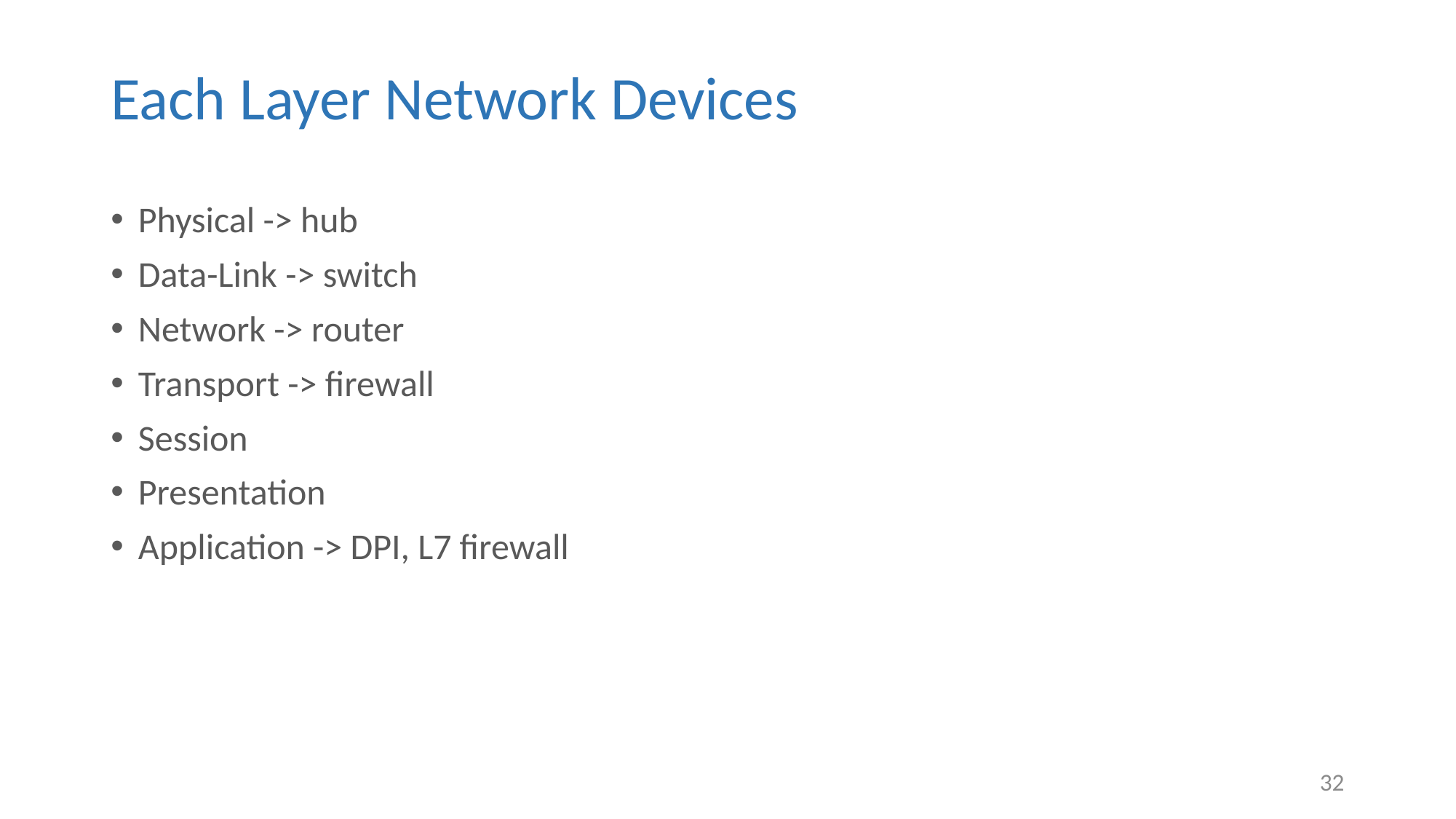

# Each Layer Network Devices
Physical -> hub
Data-Link -> switch
Network -> router
Transport -> firewall
Session
Presentation
Application -> DPI, L7 firewall

32